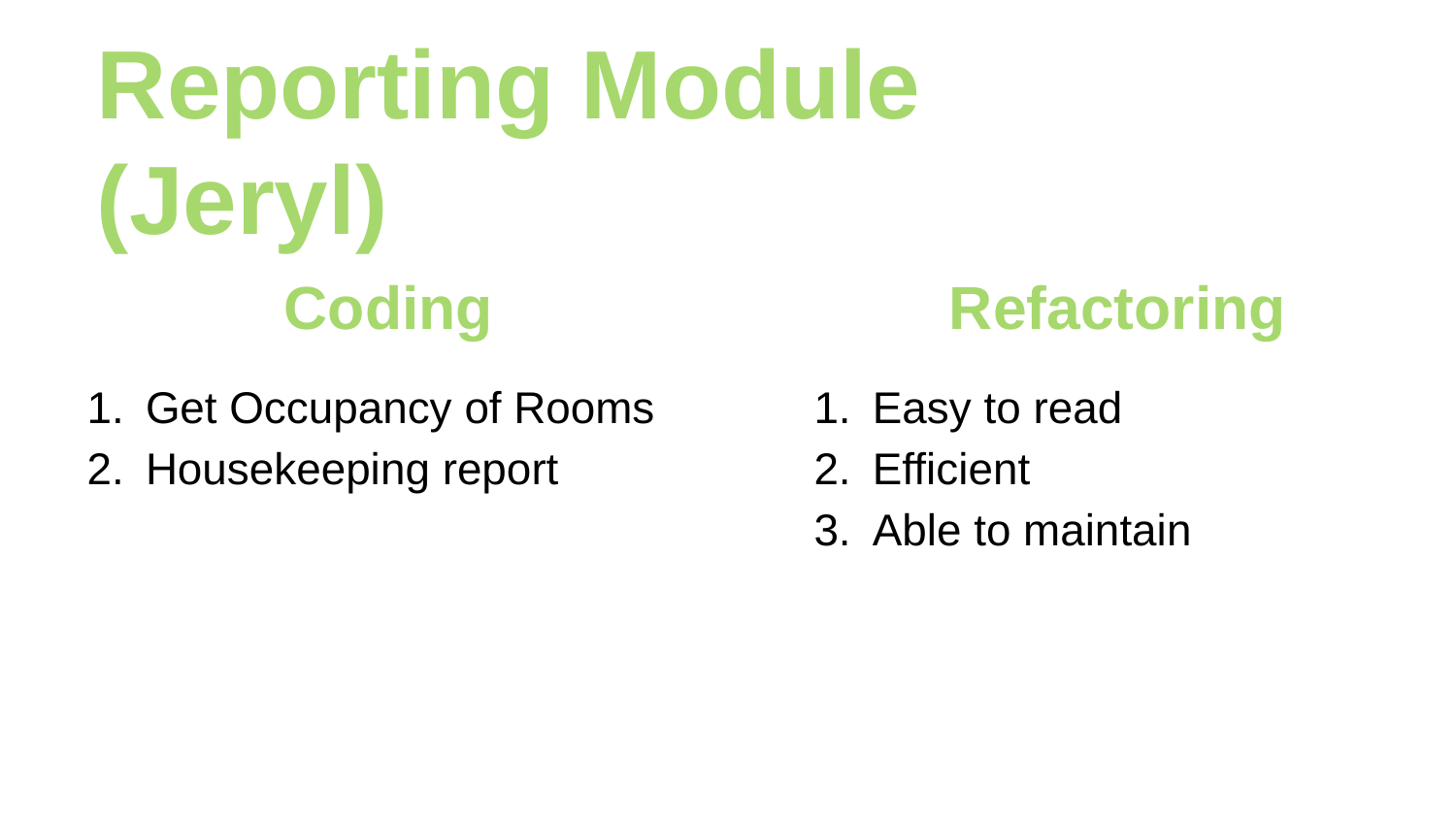

# Reporting Module (Jeryl)
Coding
Refactoring
Get Occupancy of Rooms
Housekeeping report
Easy to read
Efficient
Able to maintain